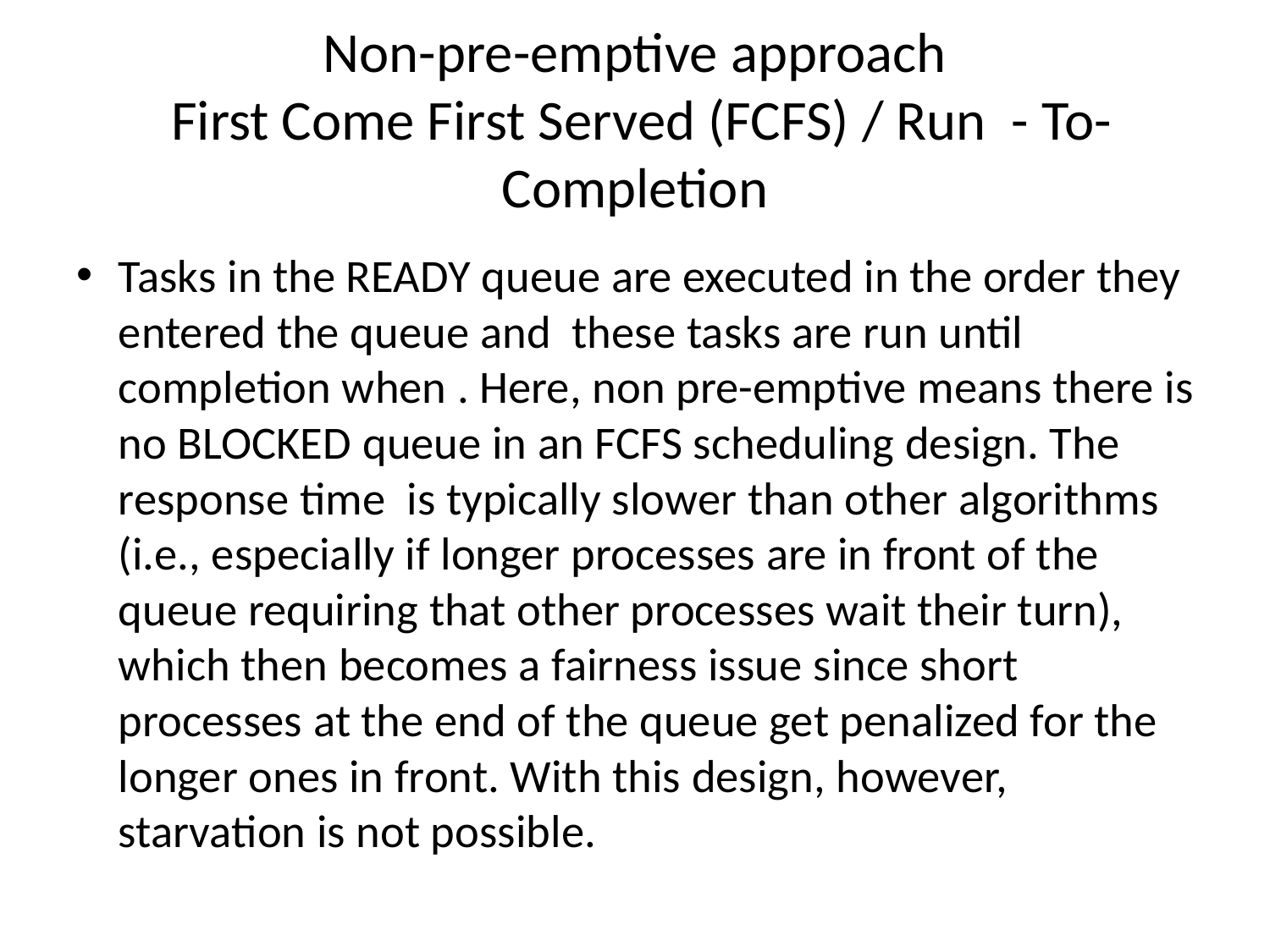

# Non-pre-emptive approach First Come First Served (FCFS) / Run  - To-Completion
Tasks in the READY queue are executed in the order they entered the queue and  these tasks are run until completion when . Here, non pre-emptive means there is no BLOCKED queue in an FCFS scheduling design. The response time  is typically slower than other algorithms (i.e., especially if longer processes are in front of the queue requiring that other processes wait their turn), which then becomes a fairness issue since short processes at the end of the queue get penalized for the longer ones in front. With this design, however, starvation is not possible.